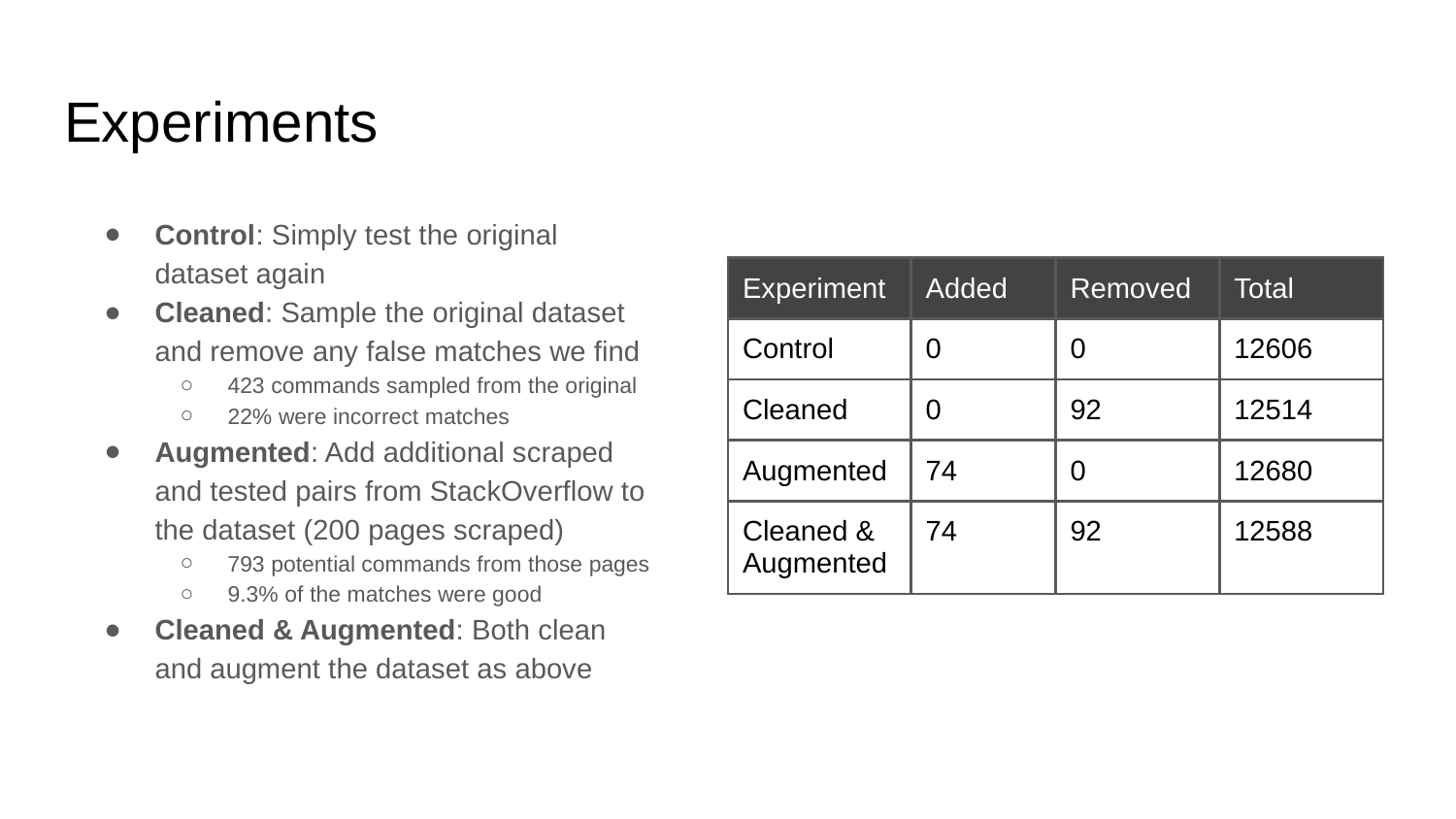

# Experiments
Control: Simply test the original dataset again
Cleaned: Sample the original dataset and remove any false matches we find
423 commands sampled from the original
22% were incorrect matches
Augmented: Add additional scraped and tested pairs from StackOverflow to the dataset (200 pages scraped)
793 potential commands from those pages
9.3% of the matches were good
Cleaned & Augmented: Both clean and augment the dataset as above
| Experiment | Added | Removed | Total |
| --- | --- | --- | --- |
| Control | 0 | 0 | 12606 |
| Cleaned | 0 | 92 | 12514 |
| Augmented | 74 | 0 | 12680 |
| Cleaned & Augmented | 74 | 92 | 12588 |